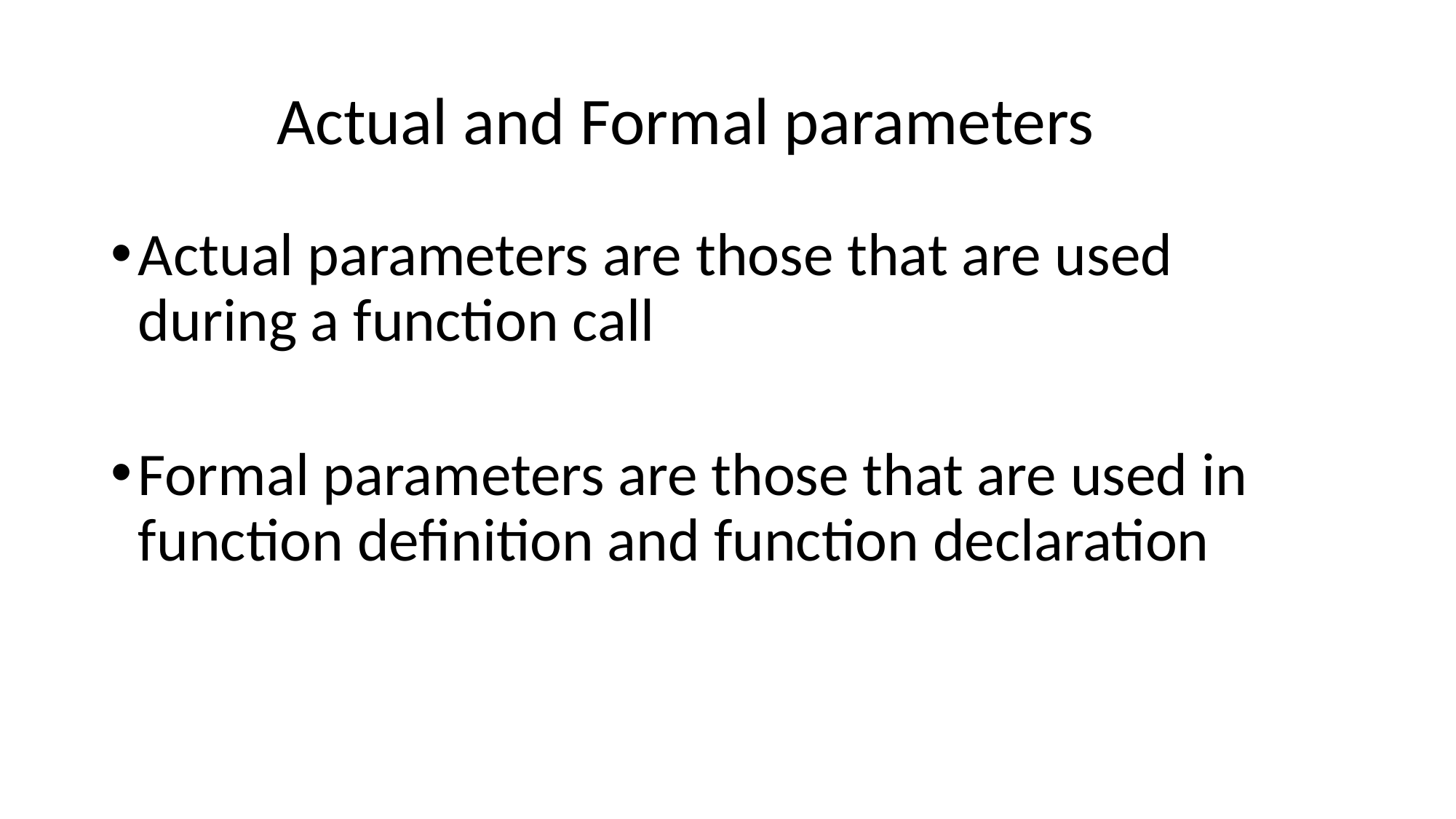

# Actual and Formal parameters
Actual parameters are those that are used during a function call

Formal parameters are those that are used in function definition and function declaration